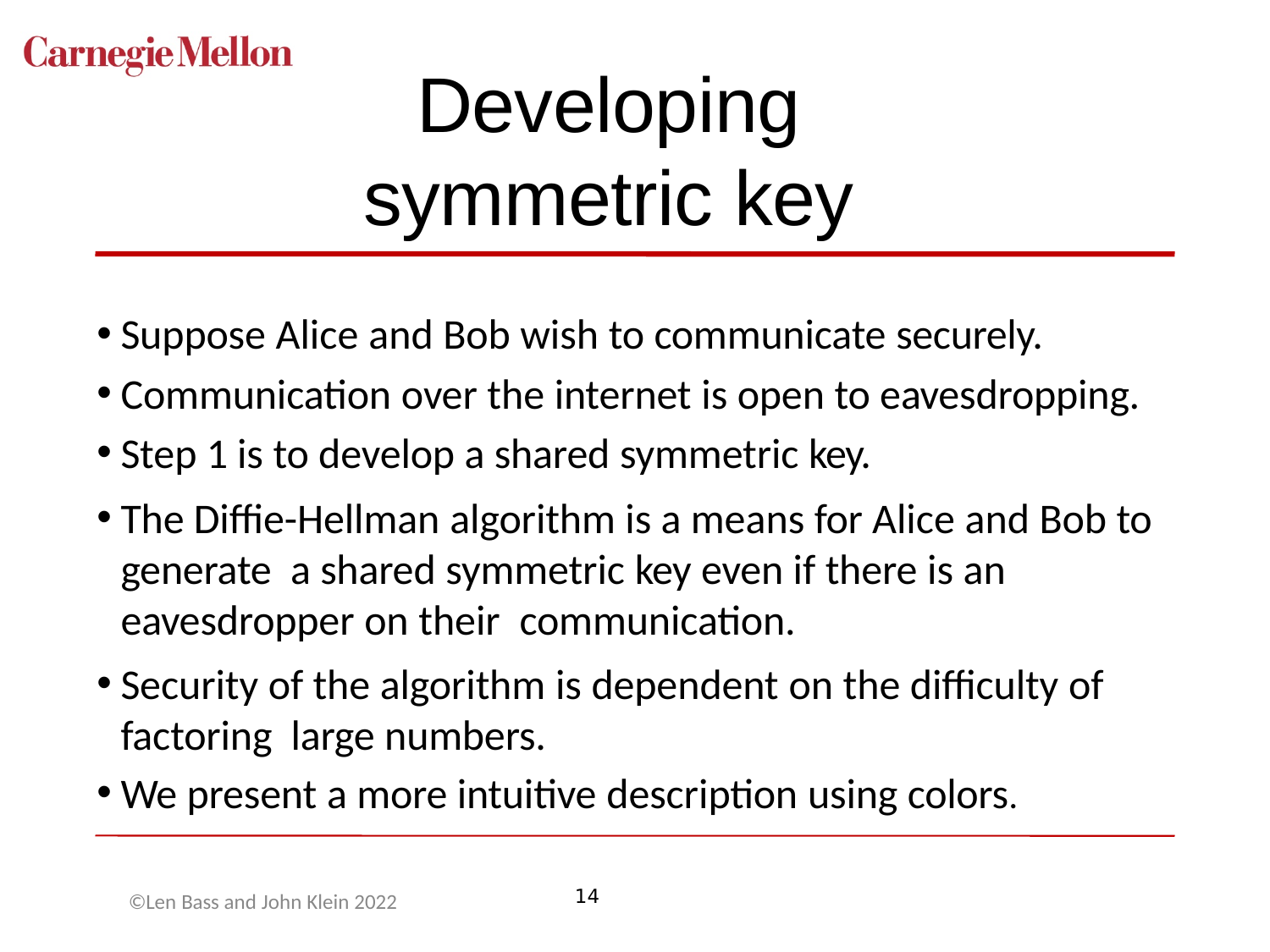

# Developing symmetric key
Suppose Alice and Bob wish to communicate securely.
Communication over the internet is open to eavesdropping.
Step 1 is to develop a shared symmetric key.
The Diffie-Hellman algorithm is a means for Alice and Bob to generate  a shared symmetric key even if there is an eavesdropper on their  communication.
Security of the algorithm is dependent on the difficulty of factoring  large numbers.
We present a more intuitive description using colors.
©Len Bass and John Klein 2022
14